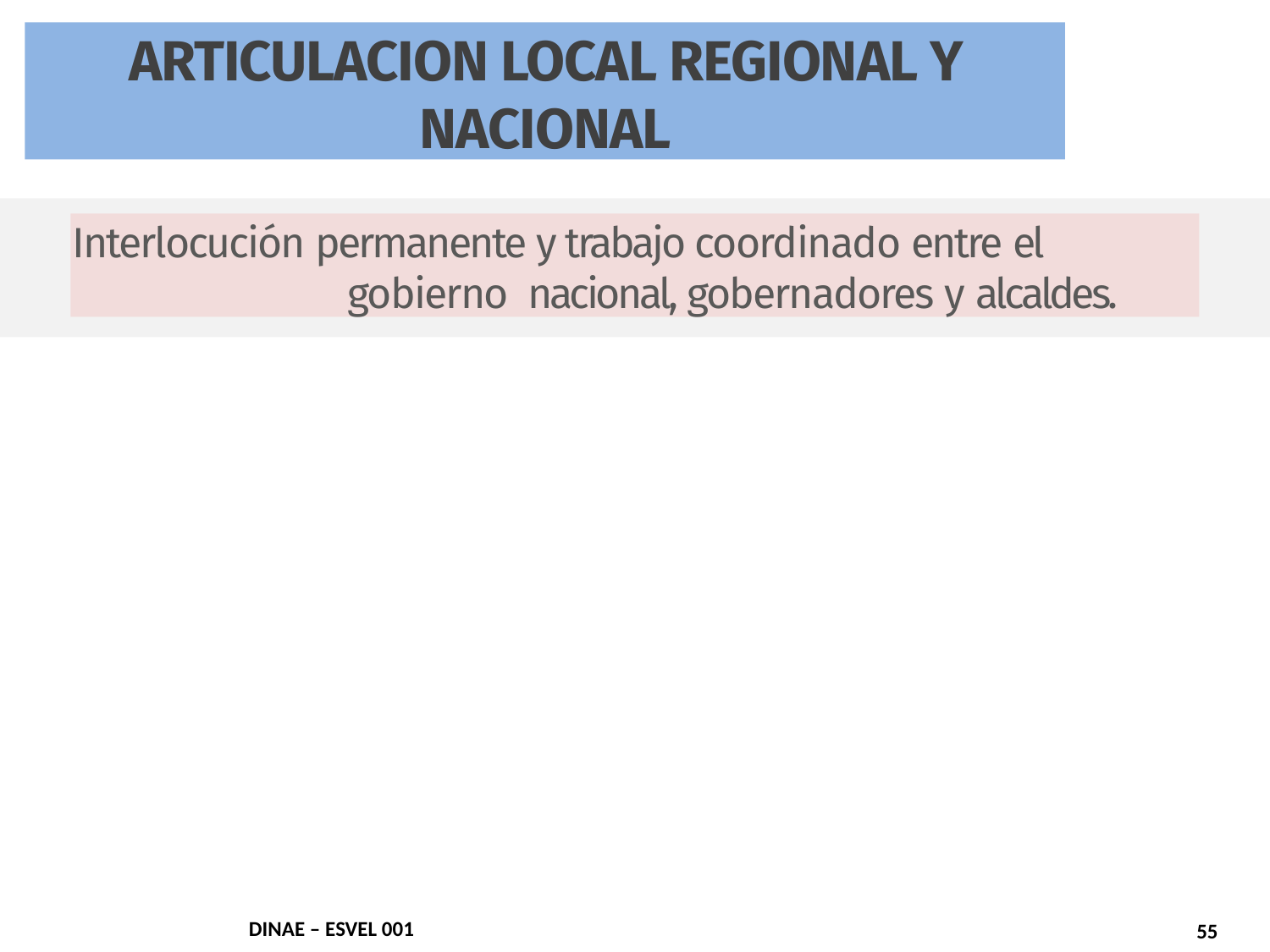

ARTICULACION LOCAL REGIONAL Y NACIONAL
Presidencia de la República

Interlocución permanente y trabajo coordinado entre el gobierno  nacional, gobernadores y alcaldes.

Política de  Seguridad  Ciudadana

Nacional
Regional
Local